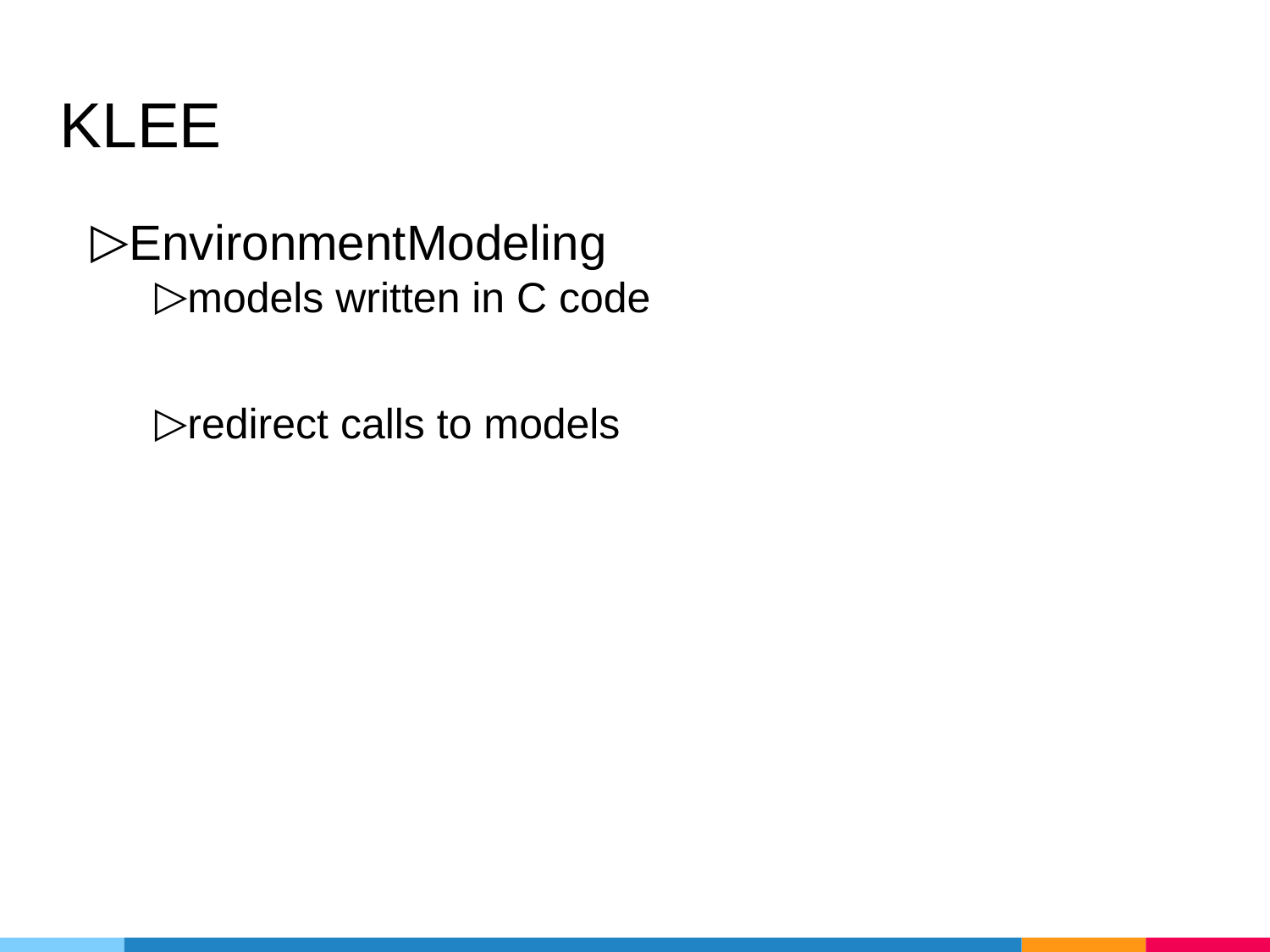

# KLEE
EnvironmentModeling
models written in C code

redirect calls to models